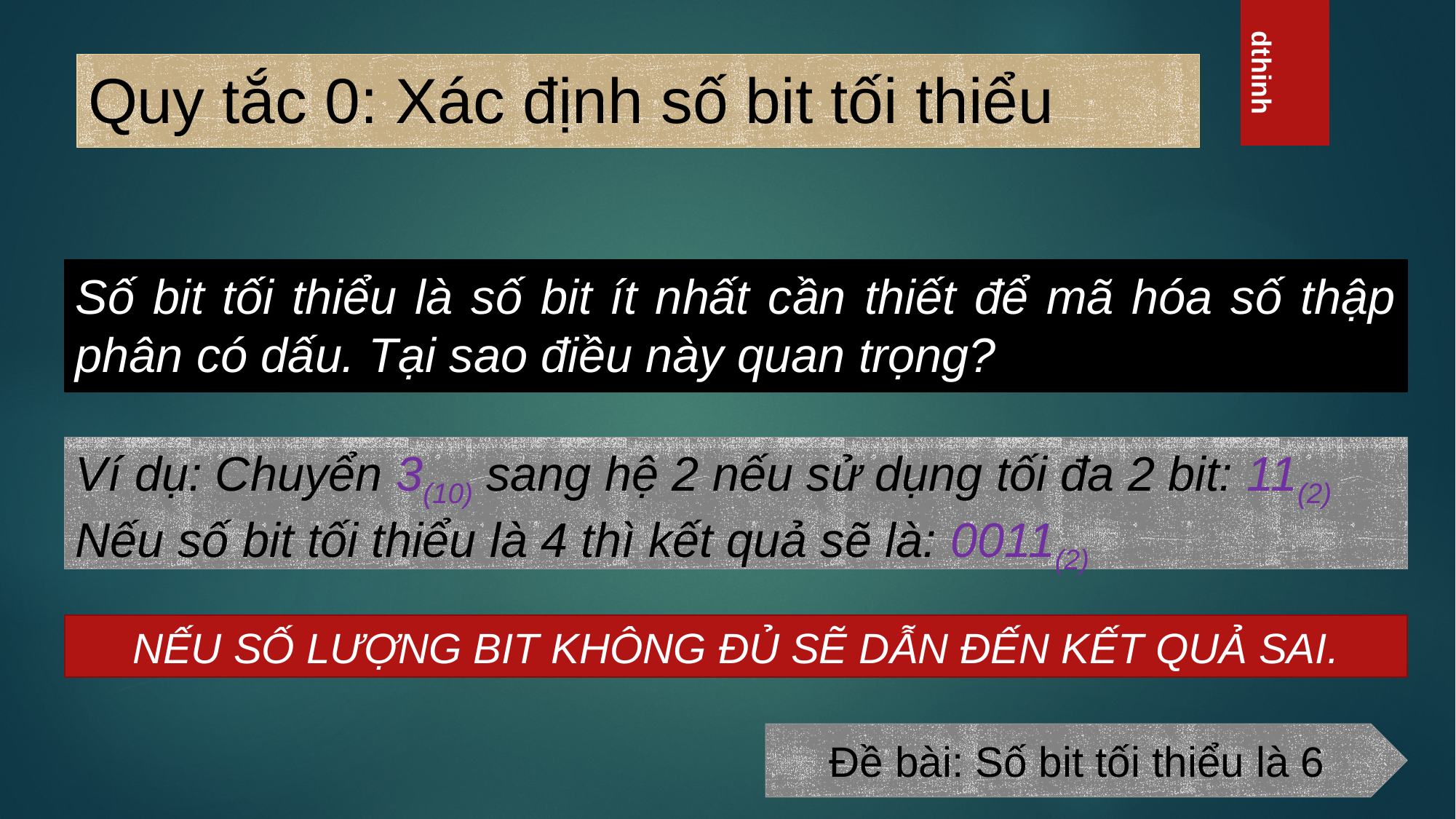

# Quy tắc 0: Xác định số bit tối thiểu
Số bit tối thiểu là số bit ít nhất cần thiết để mã hóa số thập phân có dấu. Tại sao điều này quan trọng?
Ví dụ: Chuyển 3(10) sang hệ 2 nếu sử dụng tối đa 2 bit: 11(2)
Nếu số bit tối thiểu là 4 thì kết quả sẽ là: 0011(2)

NẾU SỐ LƯỢNG BIT KHÔNG ĐỦ SẼ DẪN ĐẾN KẾT QUẢ SAI.
Đề bài: Số bit tối thiểu là 6